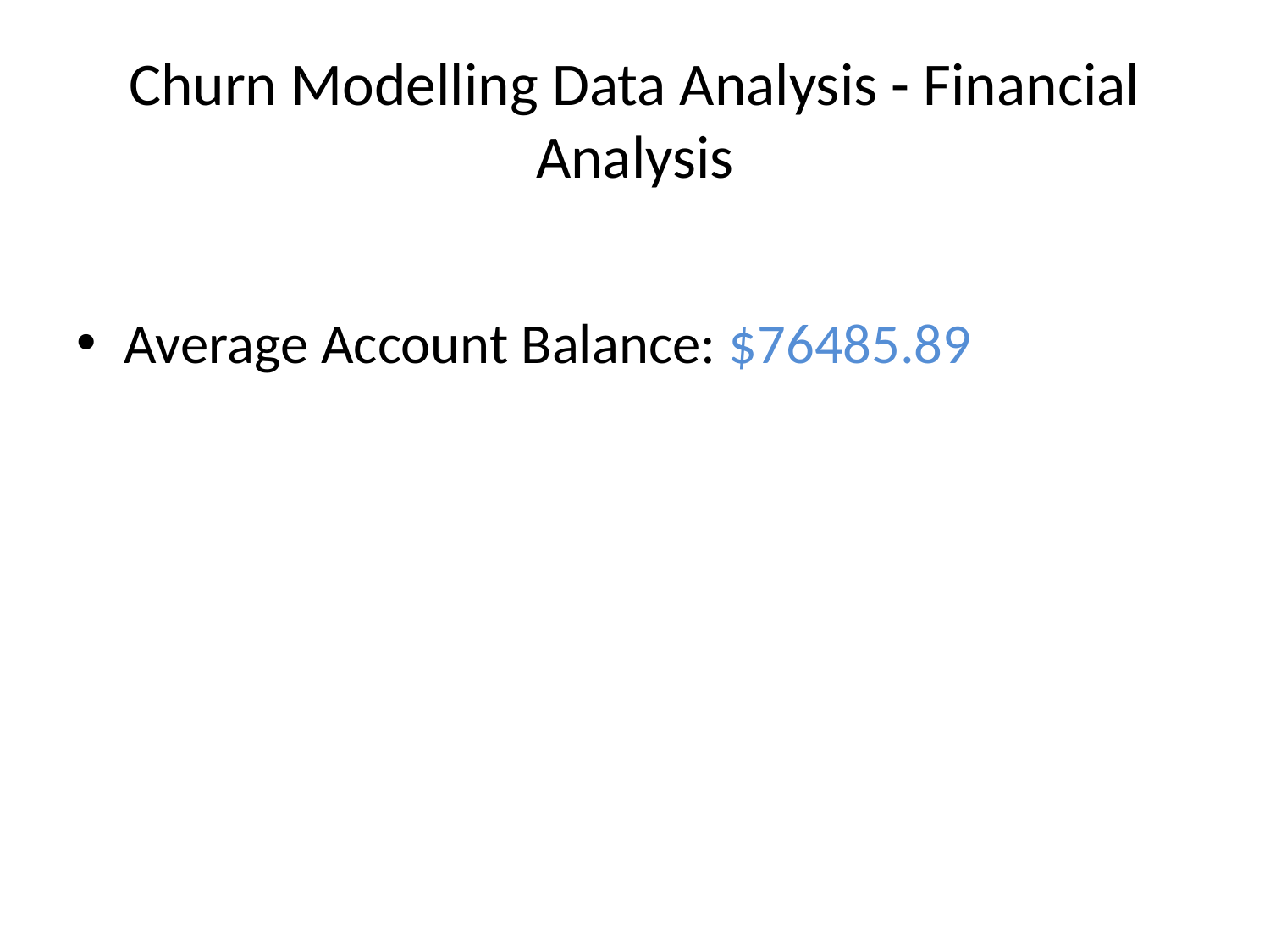

# Churn Modelling Data Analysis - Financial Analysis

Average Account Balance: $76485.89